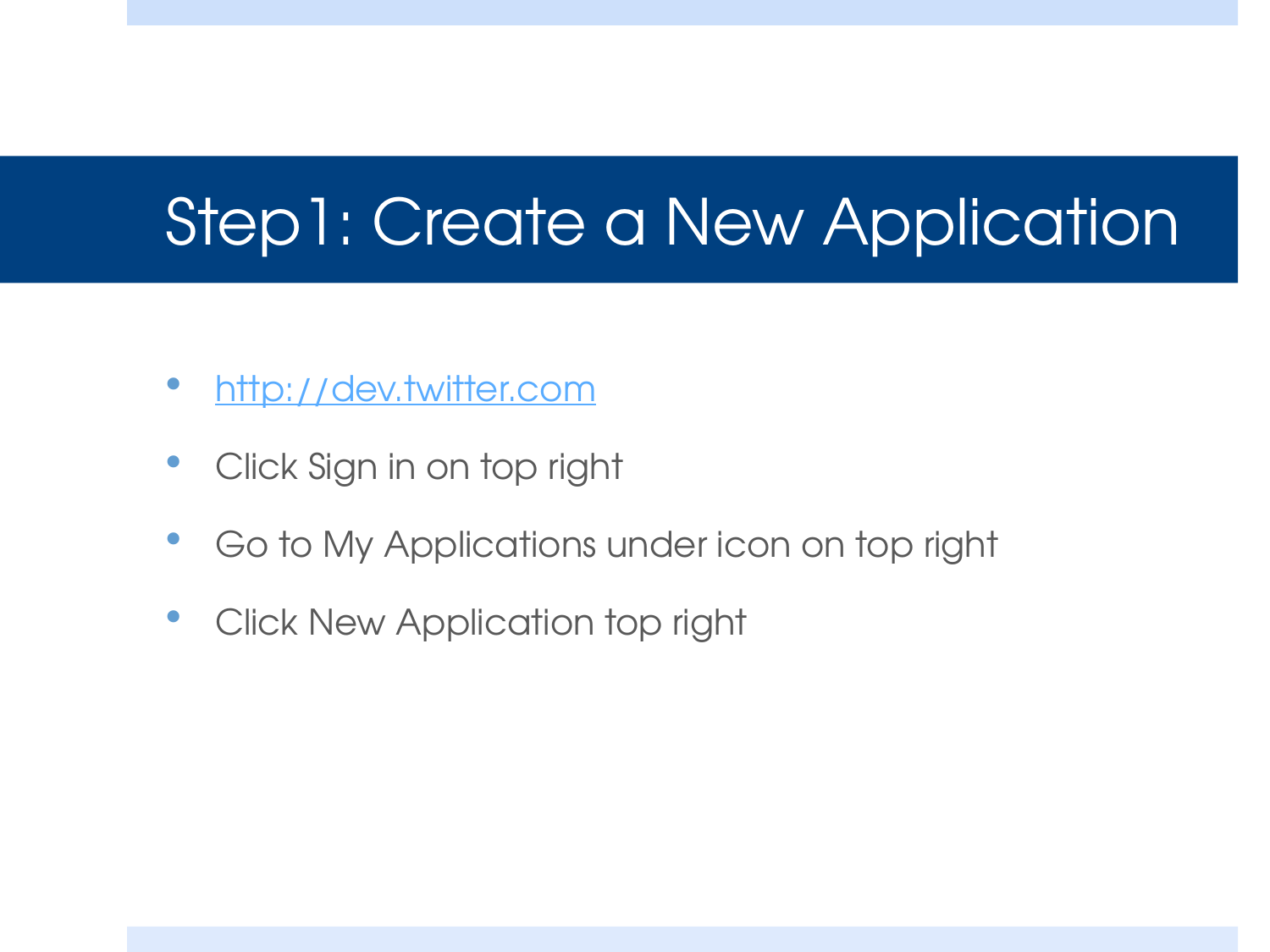

# Step1: Create a New Application
http://dev.twitter.com
Click Sign in on top right
Go to My Applications under icon on top right
Click New Application top right